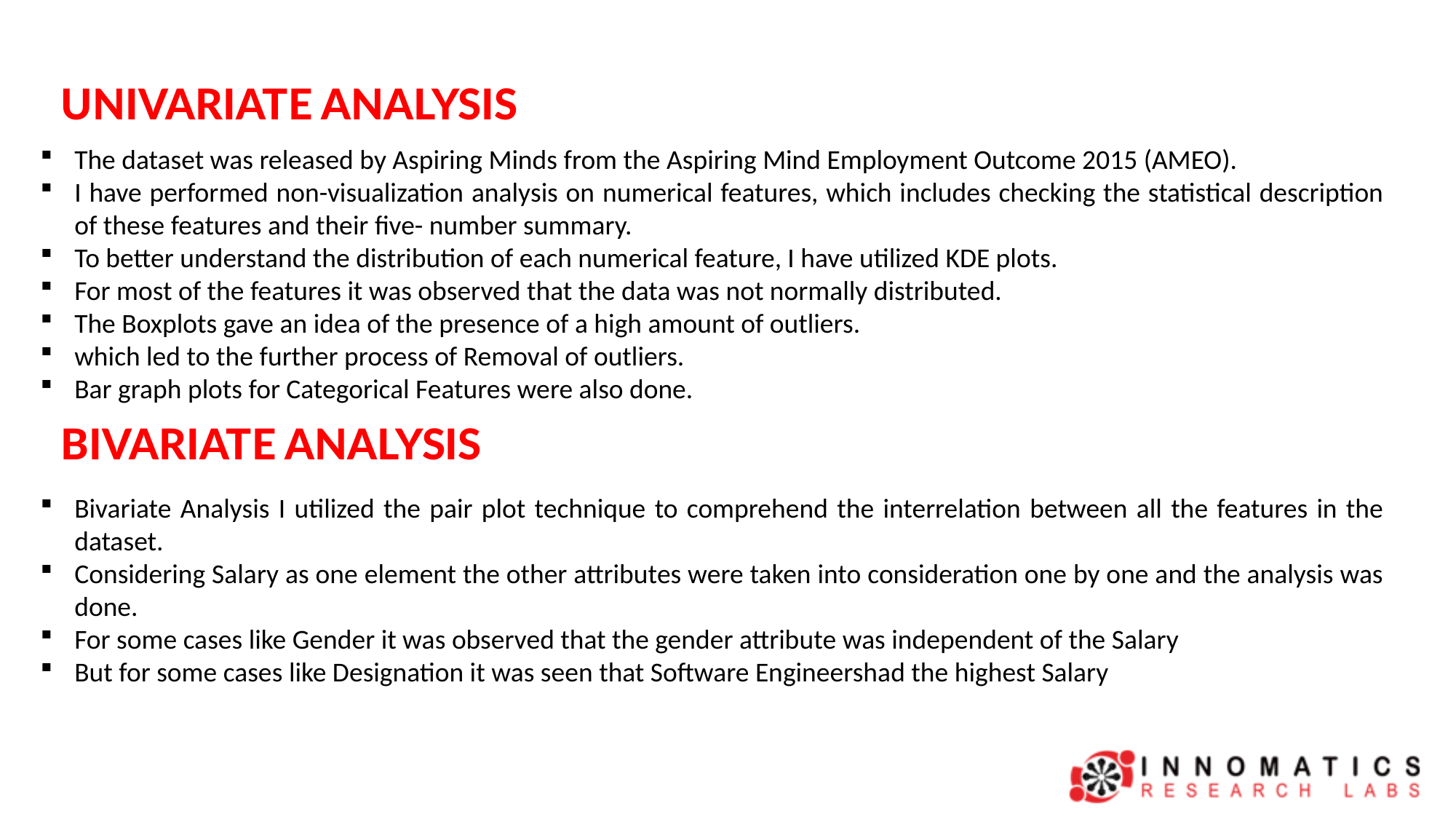

UNIVARIATE ANALYSIS
The dataset was released by Aspiring Minds from the Aspiring Mind Employment Outcome 2015 (AMEO).
I have performed non-visualization analysis on numerical features, which includes checking the statistical description of these features and their five- number summary.
To better understand the distribution of each numerical feature, I have utilized KDE plots.
For most of the features it was observed that the data was not normally distributed.
The Boxplots gave an idea of the presence of a high amount of outliers.
which led to the further process of Removal of outliers.
Bar graph plots for Categorical Features were also done.

BIVARIATE ANALYSIS
Bivariate Analysis I utilized the pair plot technique to comprehend the interrelation between all the features in the dataset.
Considering Salary as one element the other attributes were taken into consideration one by one and the analysis was done.
For some cases like Gender it was observed that the gender attribute was independent of the Salary
But for some cases like Designation it was seen that Software Engineershad the highest Salary